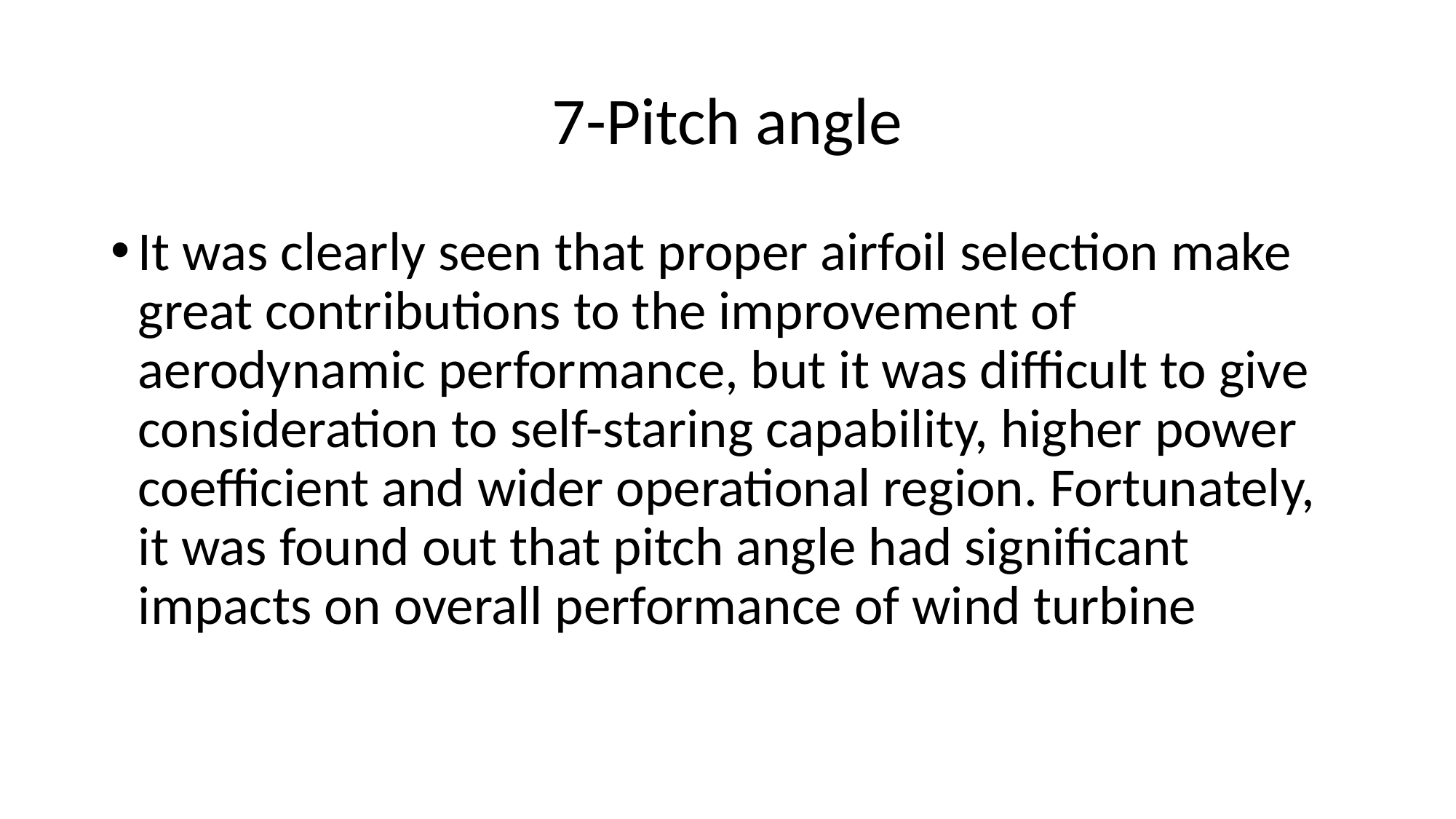

# 7-Pitch angle
It was clearly seen that proper airfoil selection make great contributions to the improvement of aerodynamic performance, but it was difficult to give consideration to self-staring capability, higher power coefficient and wider operational region. Fortunately, it was found out that pitch angle had significant impacts on overall performance of wind turbine